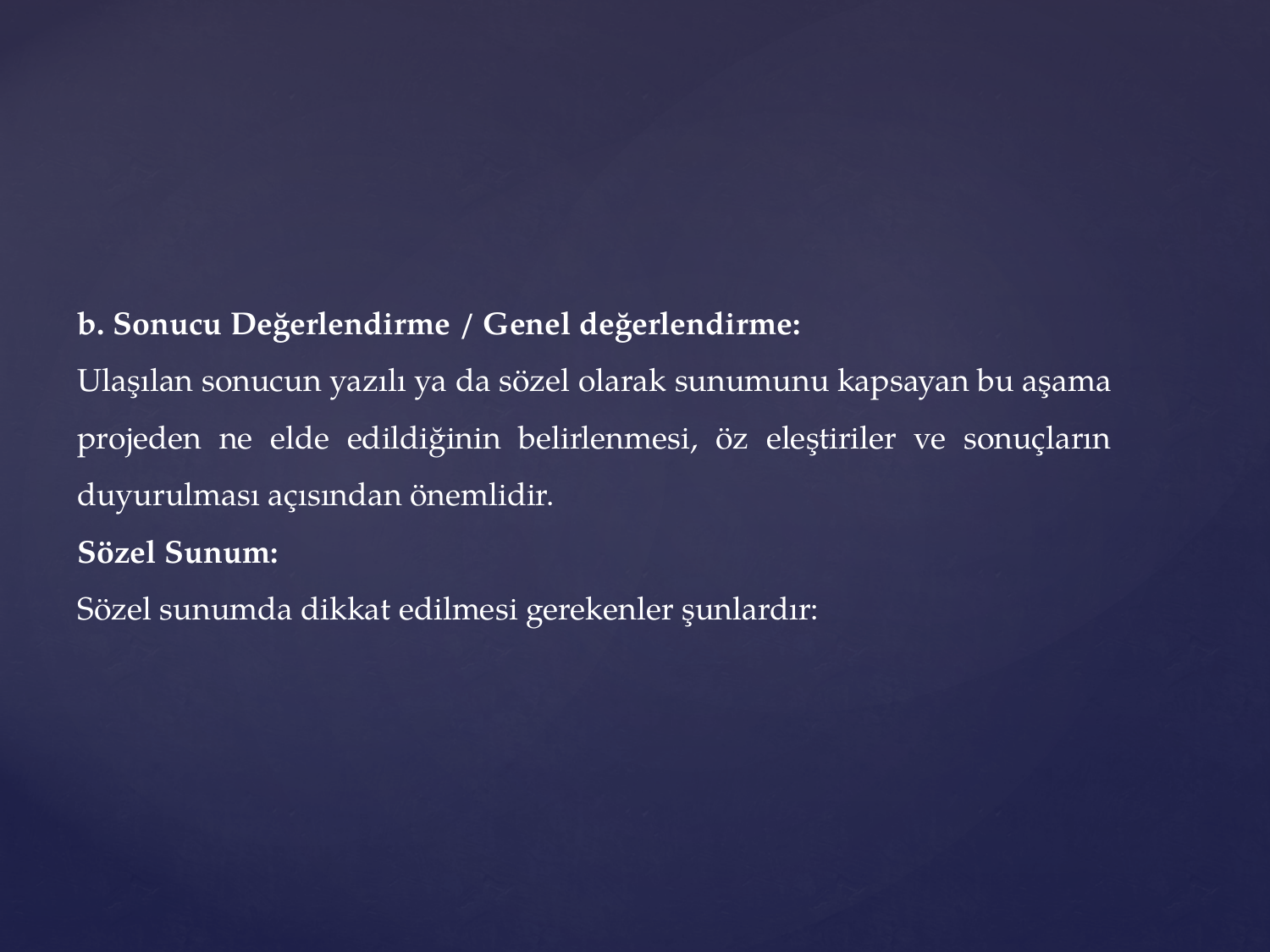

b. Sonucu Değerlendirme / Genel değerlendirme:
Ulaşılan sonucun yazılı ya da sözel olarak sunumunu kapsayan bu aşama projeden ne elde edildiğinin belirlenmesi, öz eleştiriler ve sonuçların duyurulması açısından önemlidir.
Sözel Sunum:
Sözel sunumda dikkat edilmesi gerekenler şunlardır: